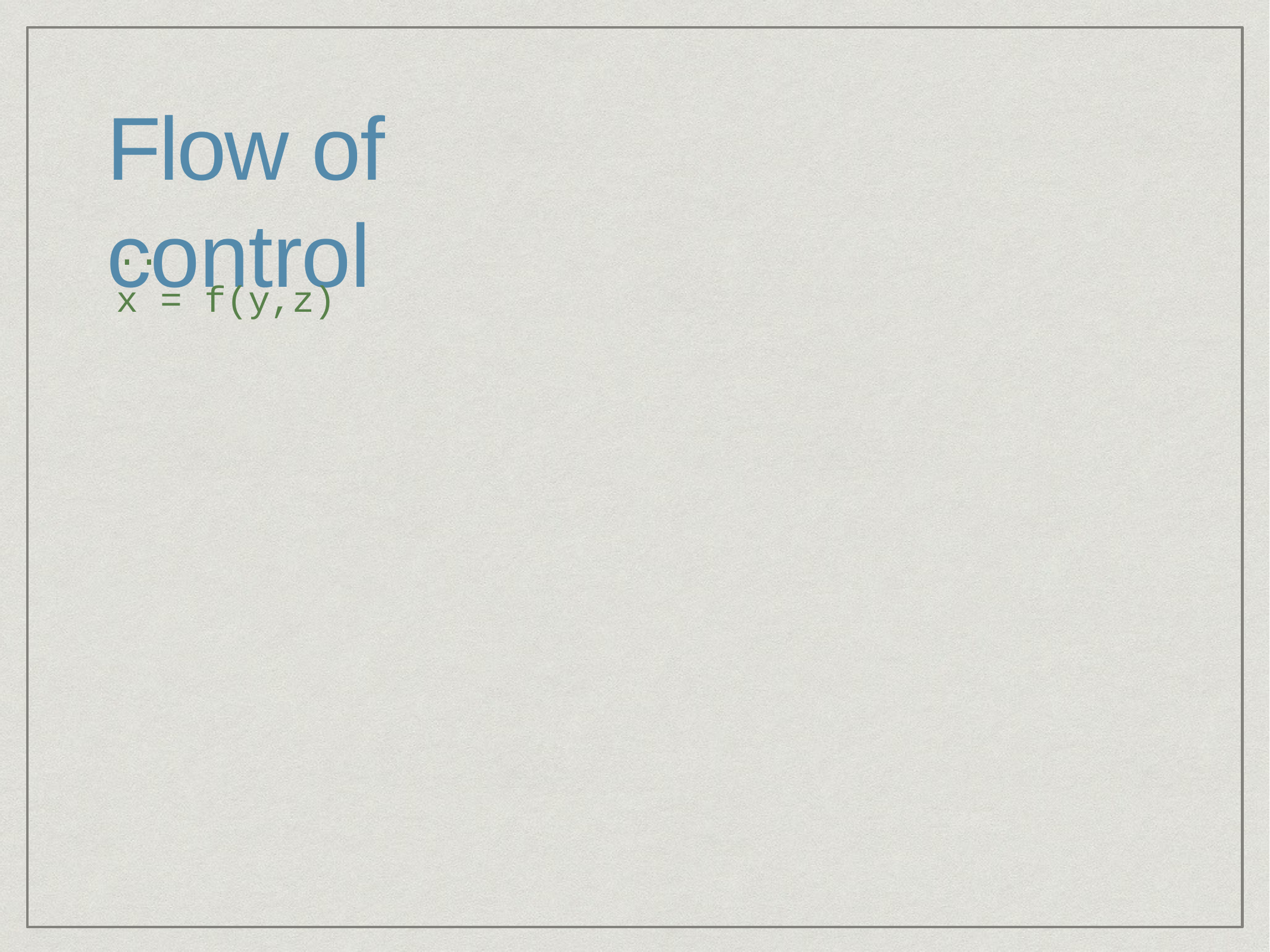

# Flow of control
..
x = f(y,z)